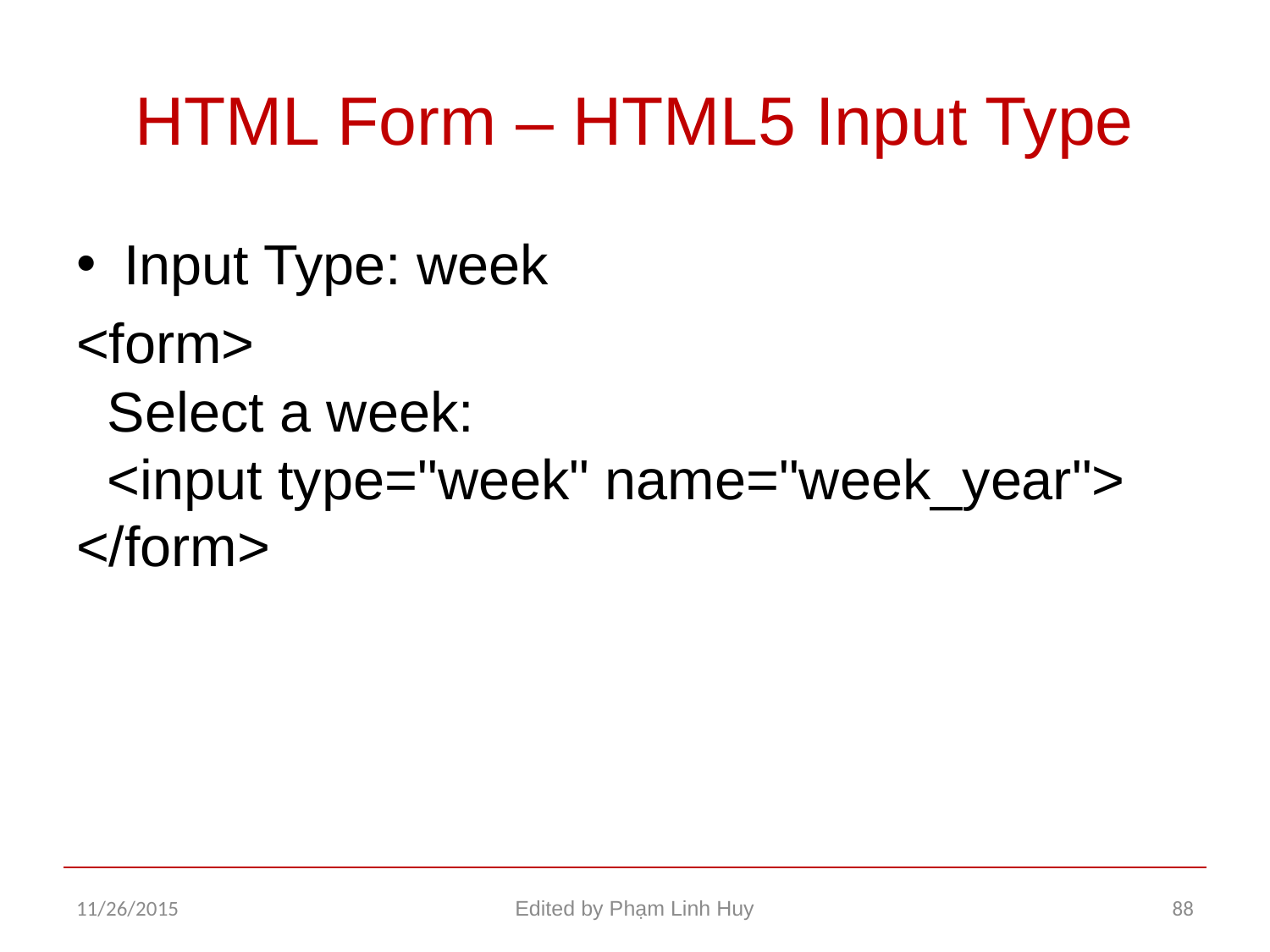

# HTML Form – HTML5 Input Type
Input Type: week
<form>
  Select a week:
  <input type="week" name="week_year">
</form>
11/26/2015
Edited by Phạm Linh Huy
88